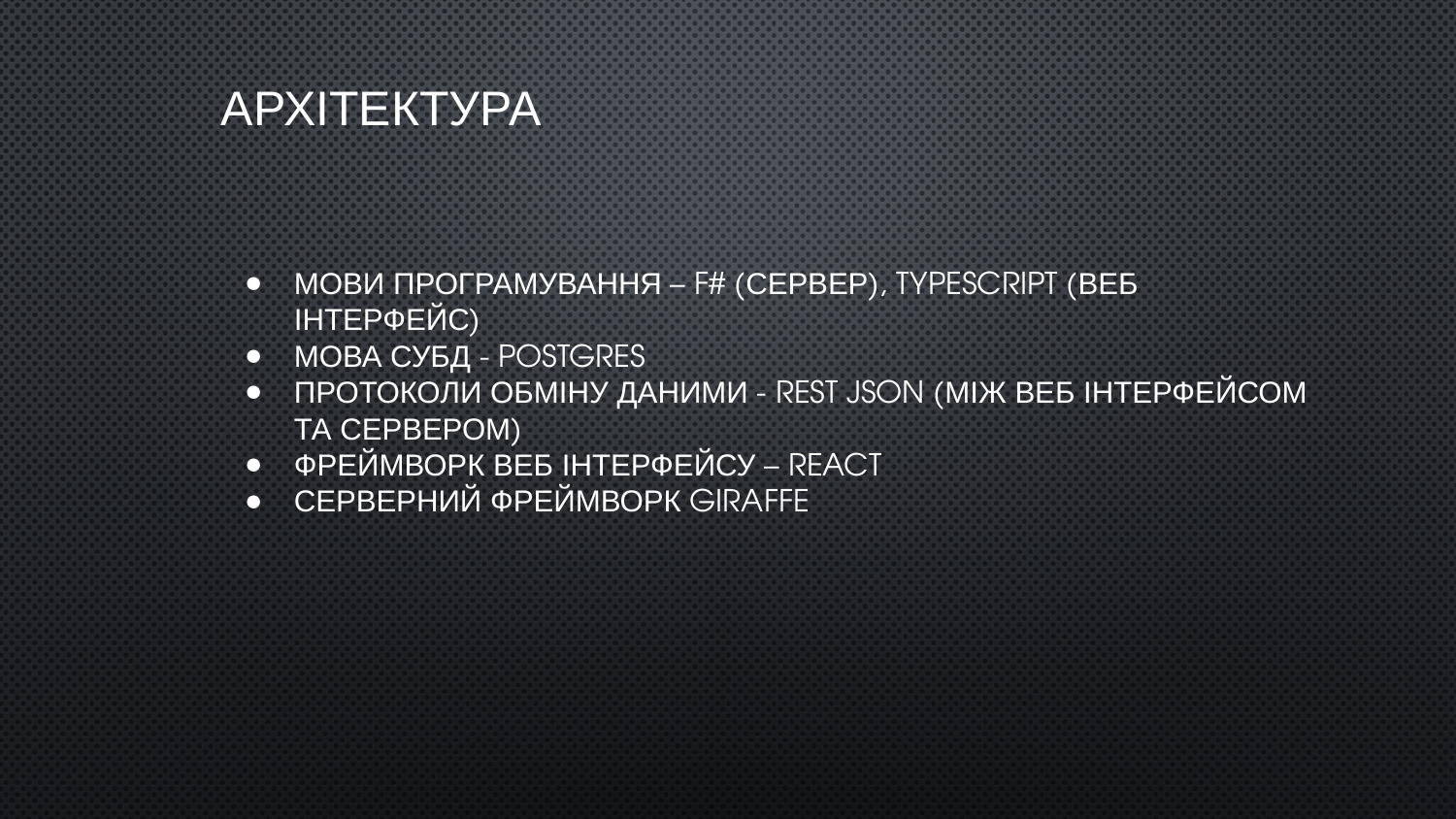

# Архітектура
Мови програмування – F# (сервер), Typescript (Веб інтерфейс)
Мова СУБД - Postgres
Протоколи обміну даними - REST JSON (Між веб інтерфейсом та сервером)
Фреймворк веб інтерфейсу – React
Серверний фреймворк Giraffe